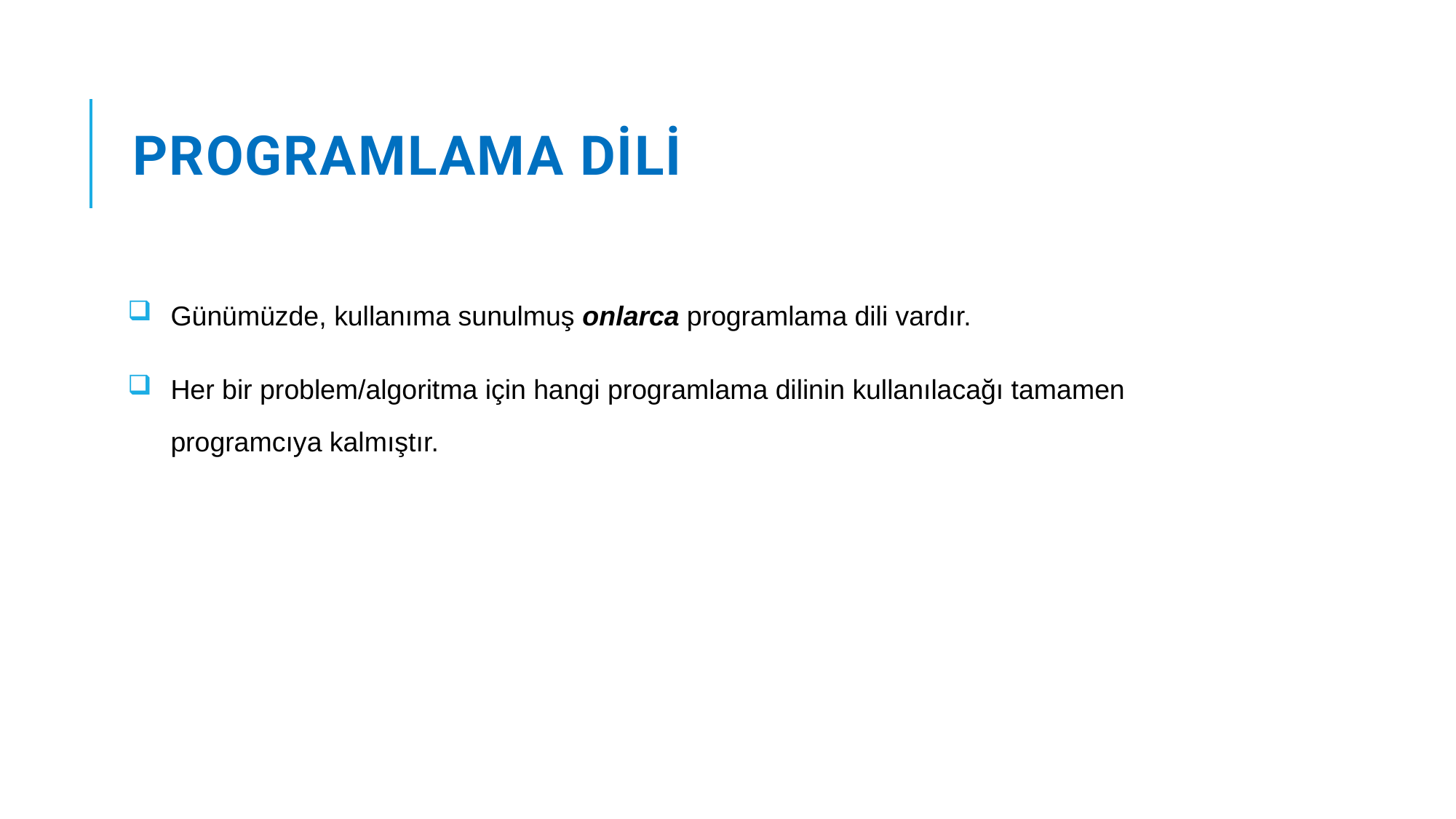

# PROGRAMLAMA DİLİ
Günümüzde, kullanıma sunulmuş onlarca programlama dili vardır.
Her bir problem/algoritma için hangi programlama dilinin kullanılacağı tamamen programcıya kalmıştır.